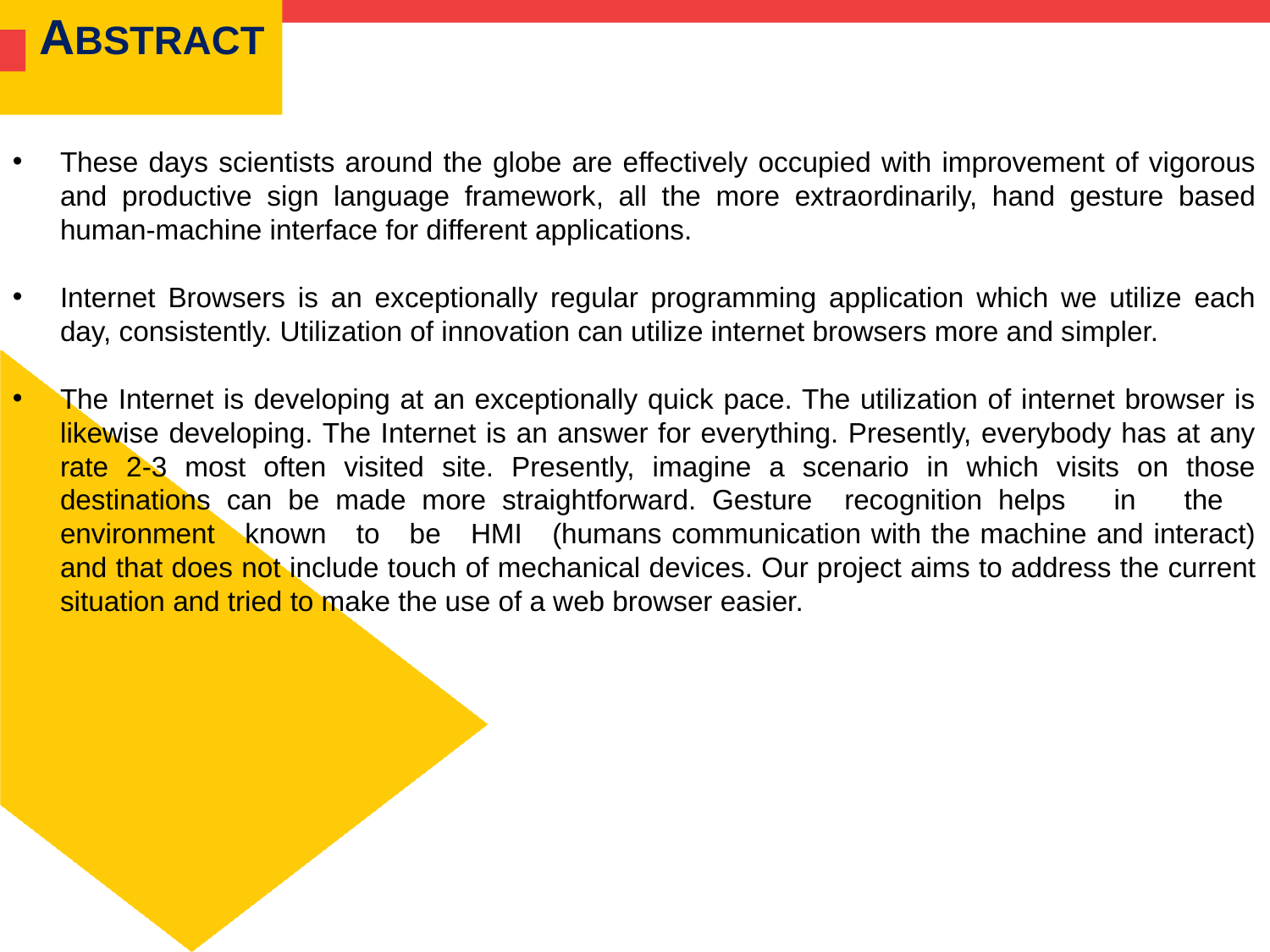

ABSTRACT

These days scientists around the globe are effectively occupied with improvement of vigorous and productive sign language framework, all the more extraordinarily, hand gesture based human-machine interface for different applications.

Internet Browsers is an exceptionally regular programming application which we utilize each day, consistently. Utilization of innovation can utilize internet browsers more and simpler.

The Internet is developing at an exceptionally quick pace. The utilization of internet browser is likewise developing. The Internet is an answer for everything. Presently, everybody has at any rate 2-3 most often visited site. Presently, imagine a scenario in which visits on those destinations can be made more straightforward. Gesture  recognition helps   in   the   environment   known   to   be   HMI   (humans communication with the machine and interact) and that does not include touch of mechanical devices. Our project aims to address the current situation and tried to make the use of a web browser easier.